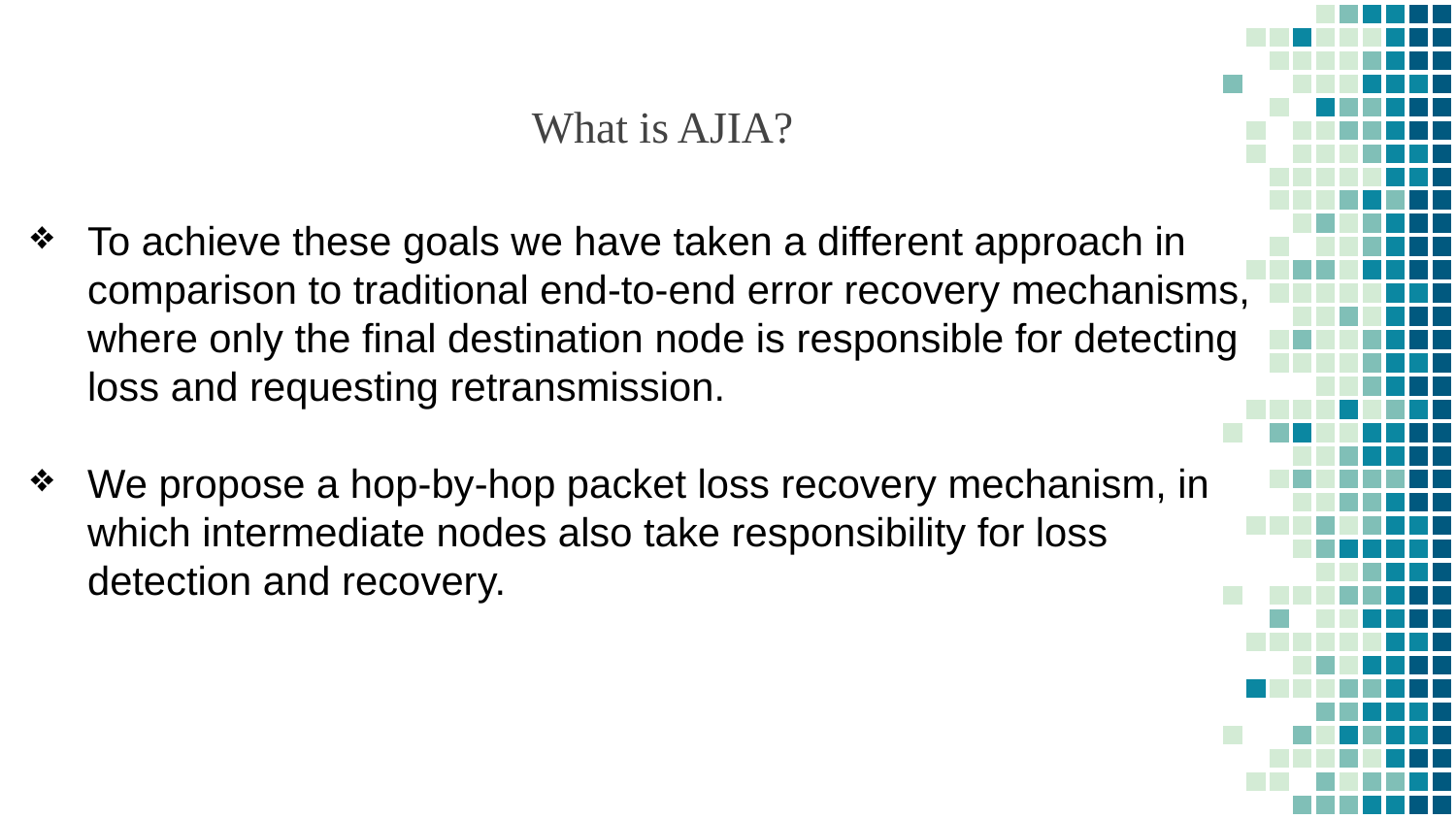

To achieve these goals we have taken a different approach in comparison to traditional end-to-end error recovery mechanisms, where only the final destination node is responsible for detecting loss and requesting retransmission.

We propose a hop-by-hop packet loss recovery mechanism, in which intermediate nodes also take responsibility for loss detection and recovery.
What is AJIA?